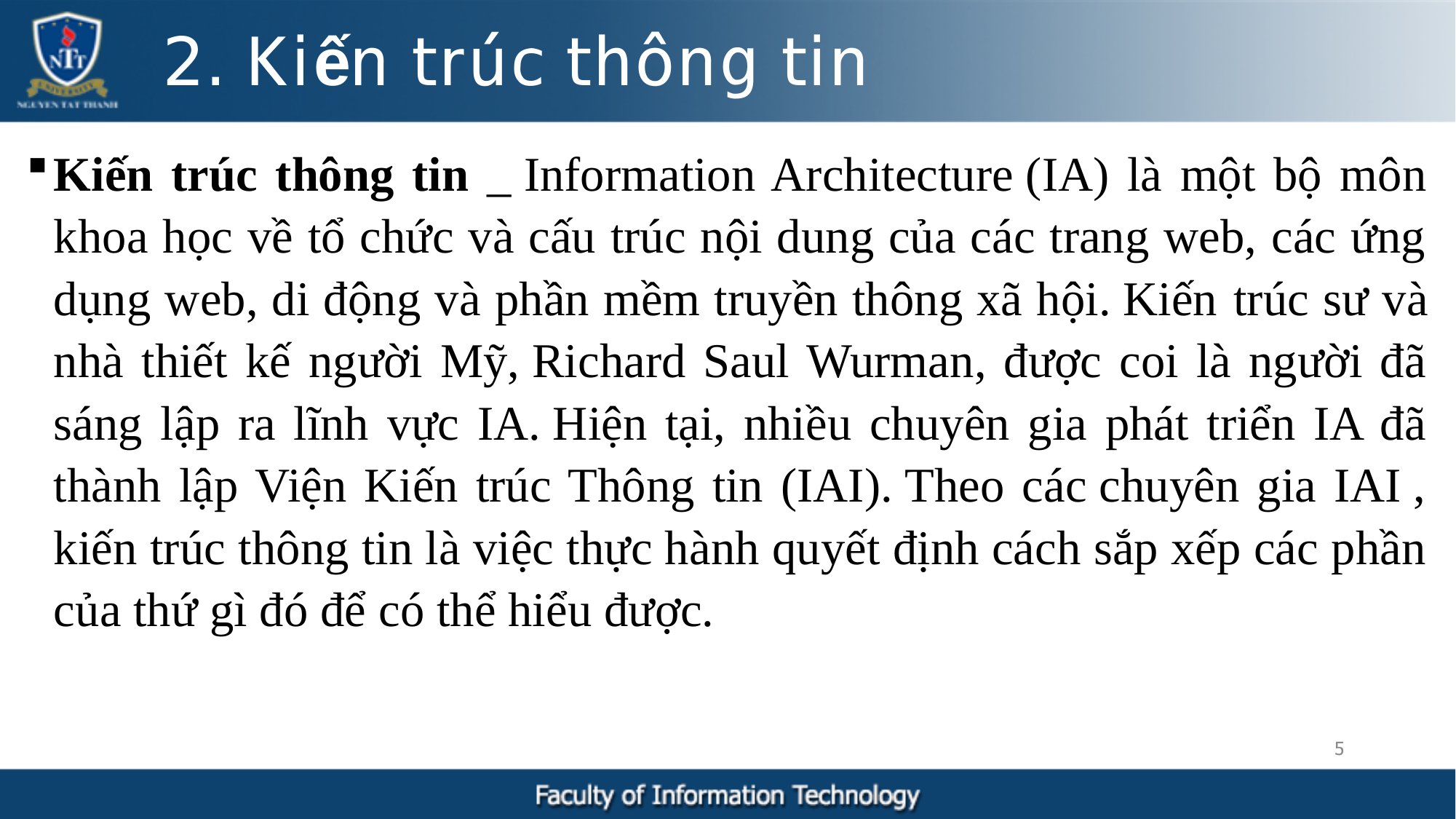

2. Kiến trúc thông tin
Kiến trúc thông tin _ Information Architecture (IA) là một bộ môn khoa học về tổ chức và cấu trúc nội dung của các trang web, các ứng dụng web, di động và phần mềm truyền thông xã hội. Kiến ​​trúc sư và nhà thiết kế người Mỹ, Richard Saul Wurman, được coi là người đã sáng lập ra lĩnh vực IA. Hiện tại, nhiều chuyên gia phát triển IA đã thành lập Viện Kiến trúc Thông tin (IAI). Theo các chuyên gia IAI , kiến ​​trúc thông tin là việc thực hành quyết định cách sắp xếp các phần của thứ gì đó để có thể hiểu được.
5